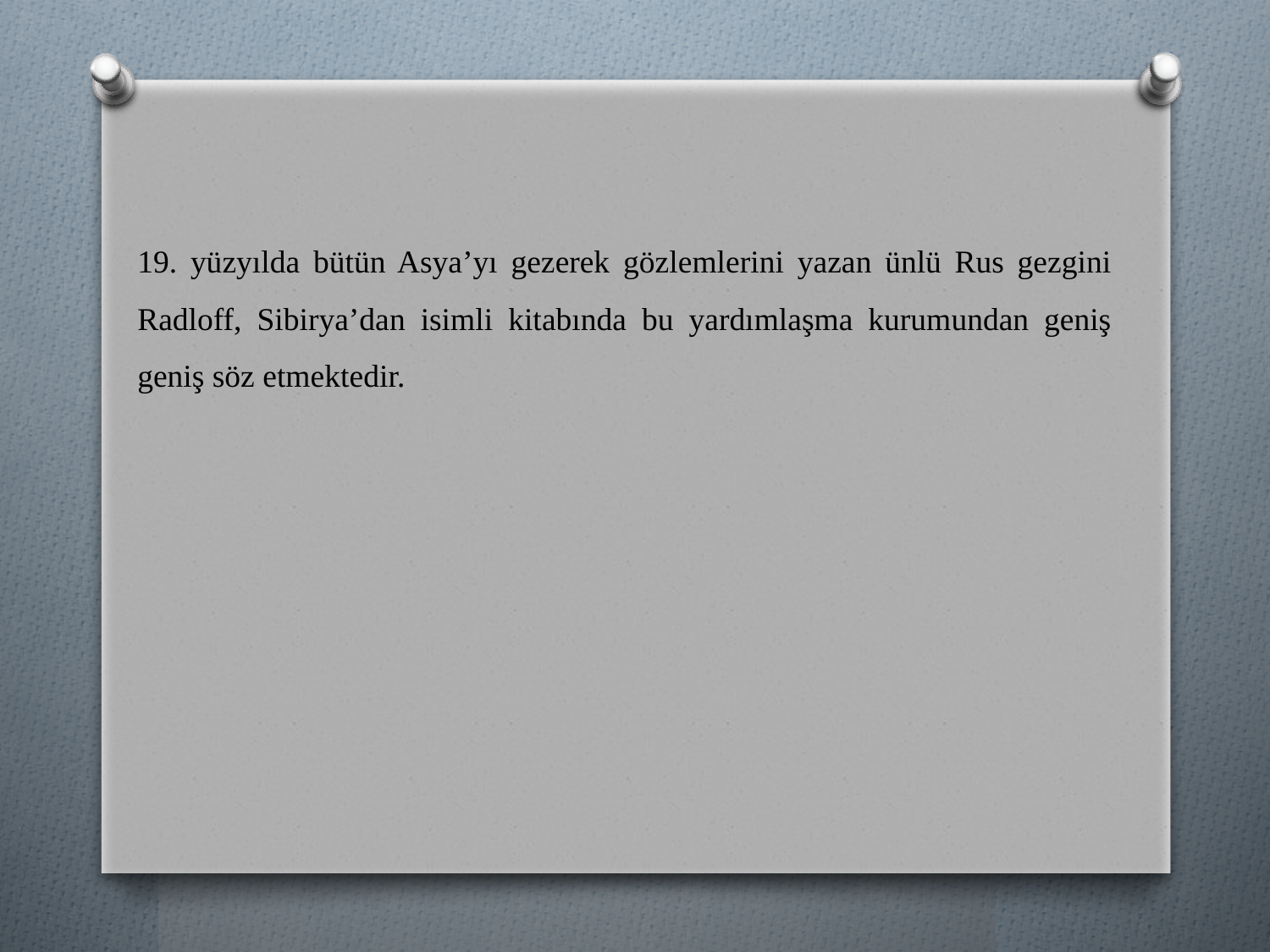

19. yüzyılda bütün Asya’yı gezerek gözlemlerini yazan ünlü Rus gezgini Radloff, Sibirya’dan isimli kitabında bu yardımlaşma kurumundan geniş geniş söz etmektedir.